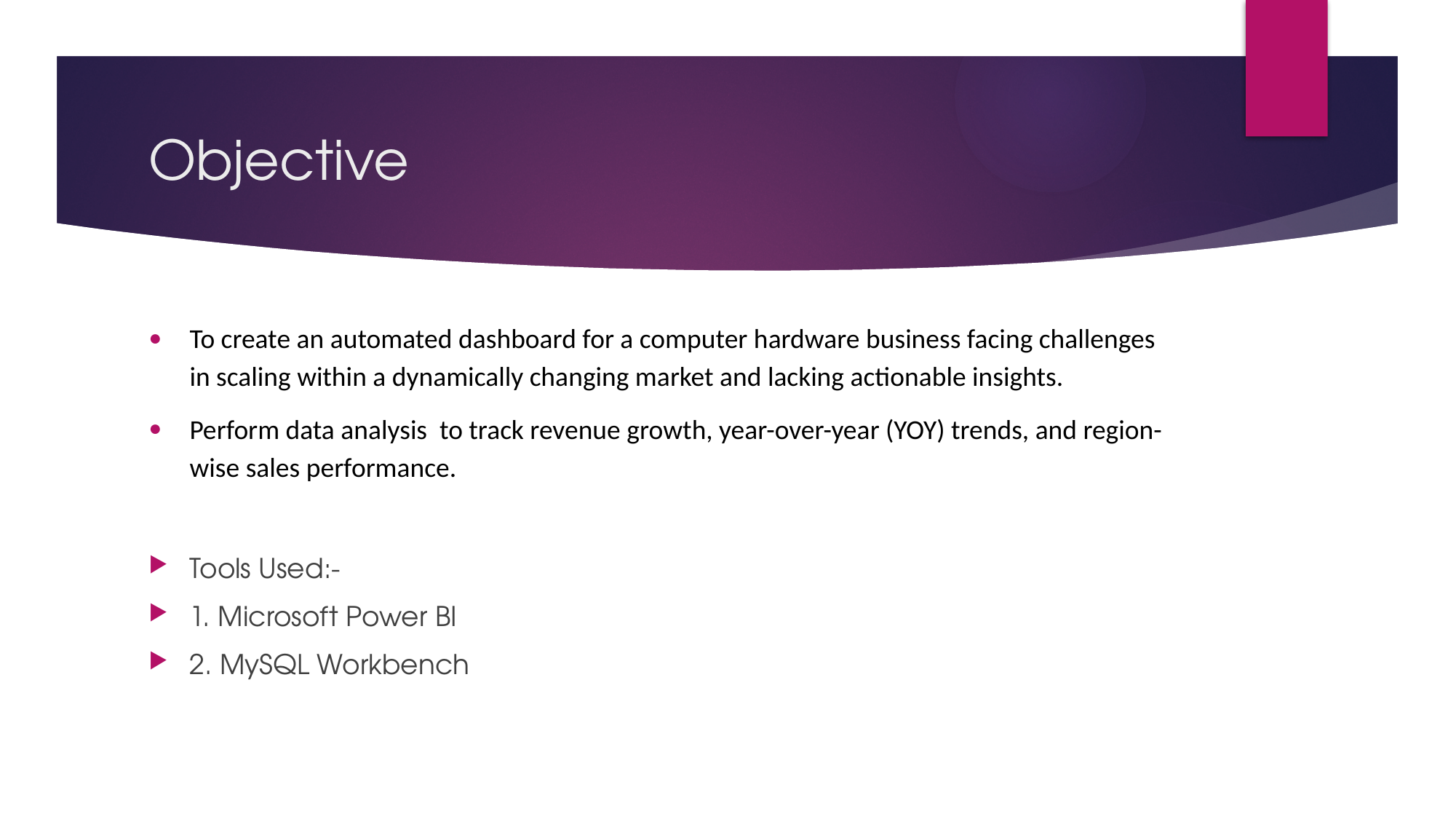

# Objective
To create an automated dashboard for a computer hardware business facing challenges in scaling within a dynamically changing market and lacking actionable insights.
Perform data analysis  to track revenue growth, year-over-year (YOY) trends, and region-wise sales performance.

Tools Used:-
1. Microsoft Power BI
2. MySQL Workbench